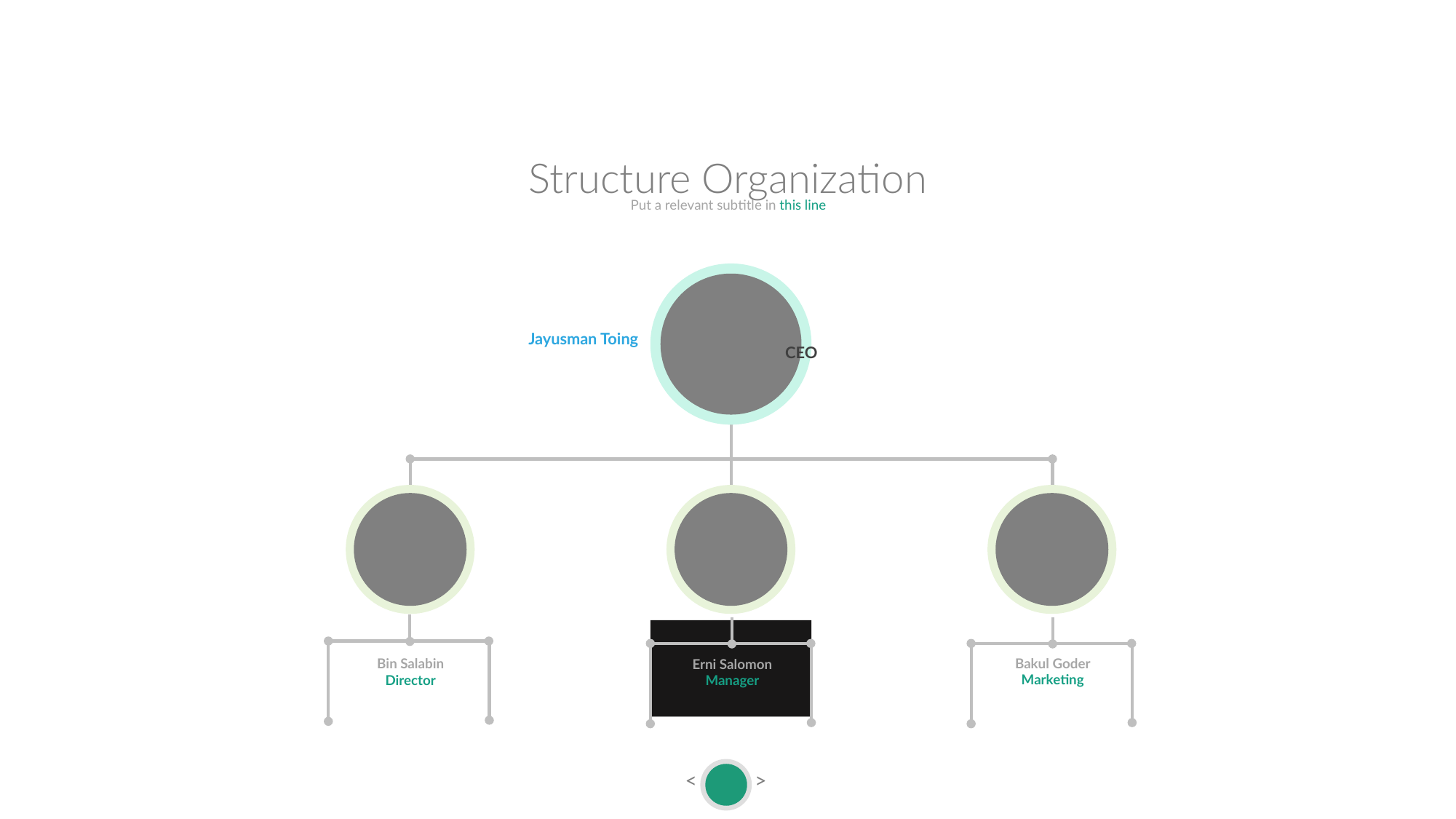

Structure Organization
Put a relevant subtitle in this line

Jayusman Toing				CEO

Bakul Goder
Marketing
Bin Salabin
Director
Erni Salomon
Manager